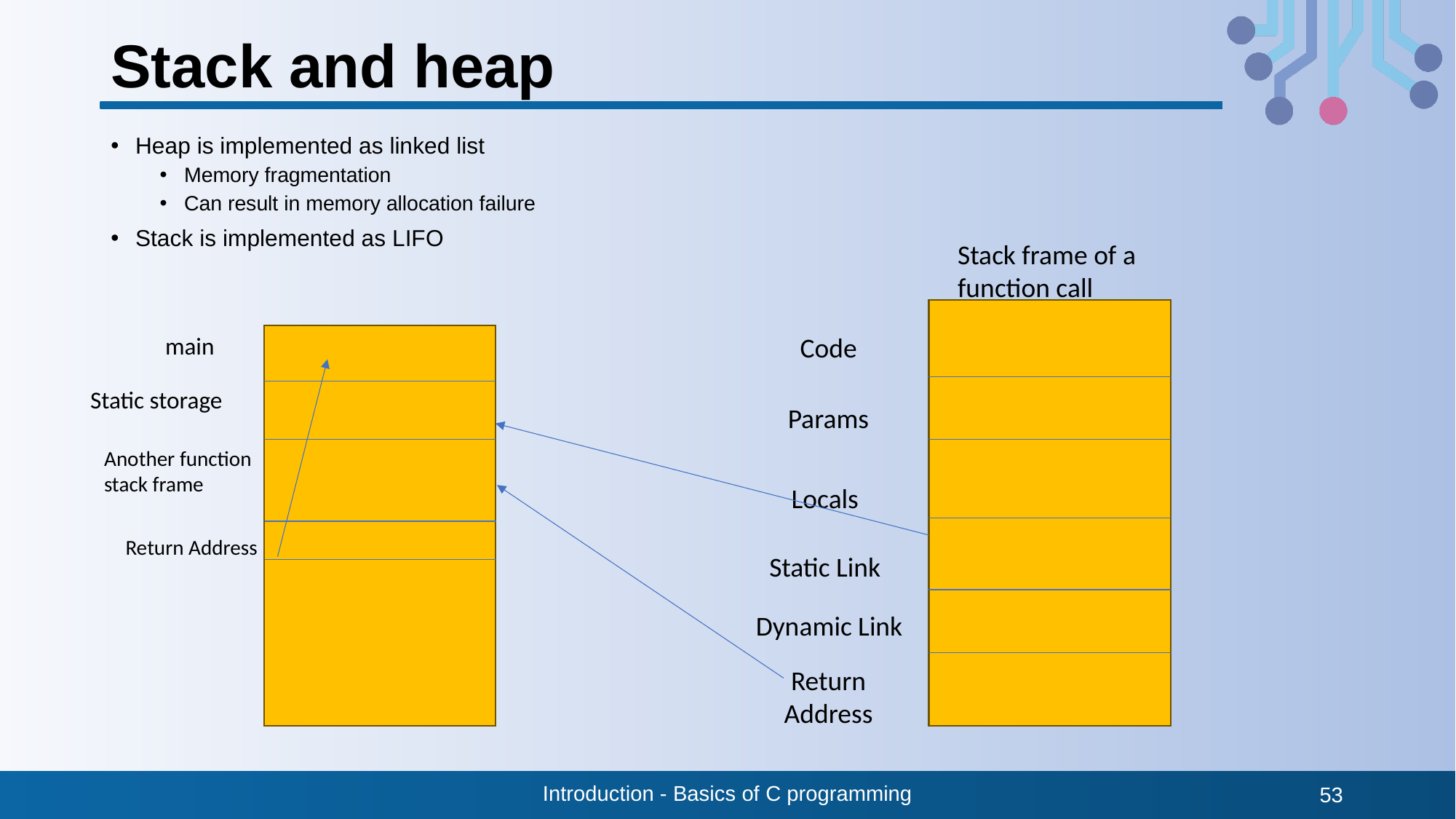

# Stack and heap
Heap is implemented as linked list
Memory fragmentation
Can result in memory allocation failure
Stack is implemented as LIFO
Stack frame of a function call

main

Code
Static storage
Params
Another function stack frame
Locals
Return Address
Static Link
Dynamic Link
Return Address
Introduction - Basics of C programming
53